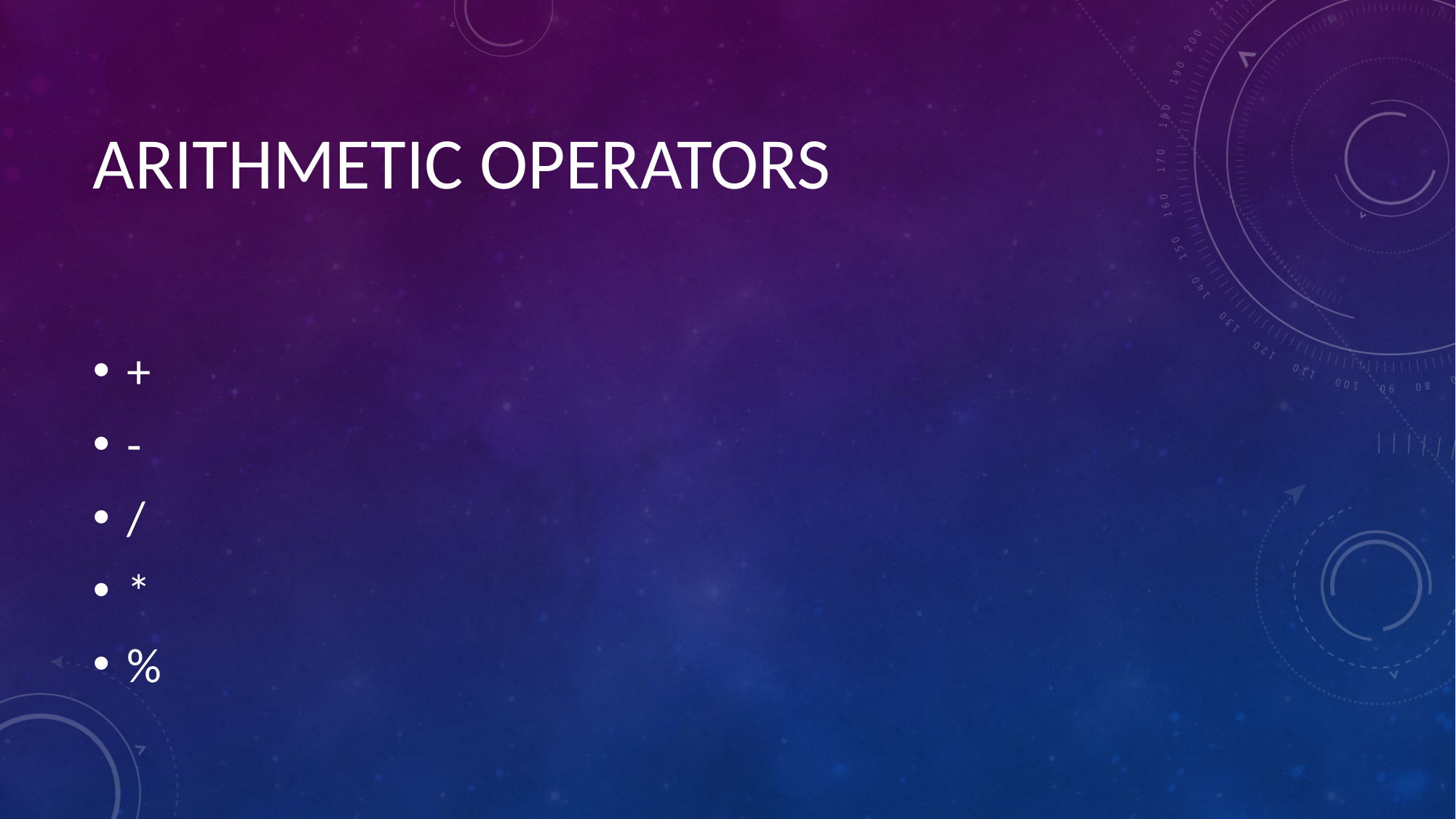

# Arithmetic Operators

+
-
/
*
%